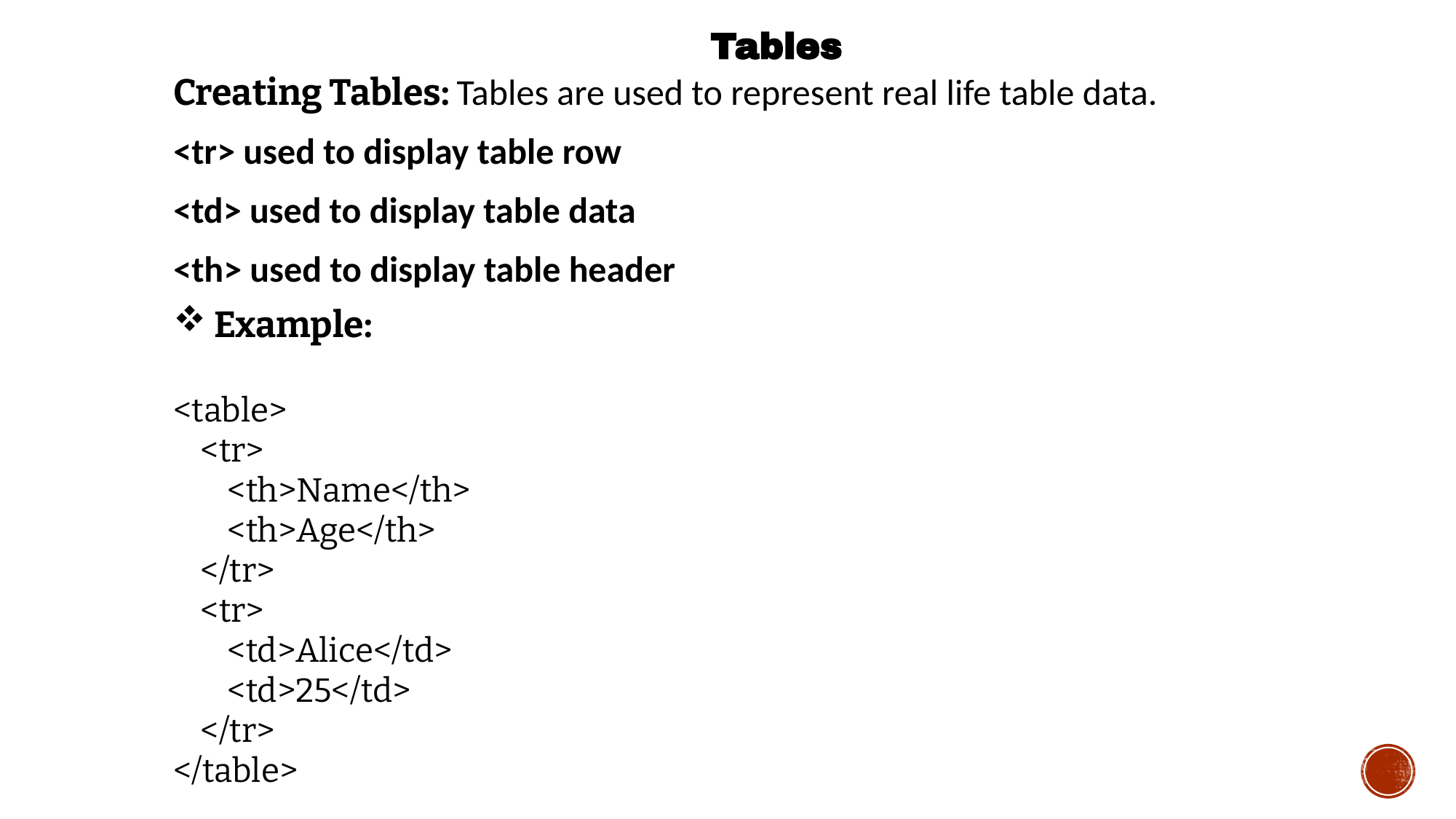

Tables
Creating Tables: Tables are used to represent real life table data.
<tr> used to display table row
<td> used to display table data
<th> used to display table header
Example:

<table>
    <tr>
        <th>Name</th>
        <th>Age</th>
    </tr>
    <tr>
        <td>Alice</td>
        <td>25</td>
    </tr>
</table>